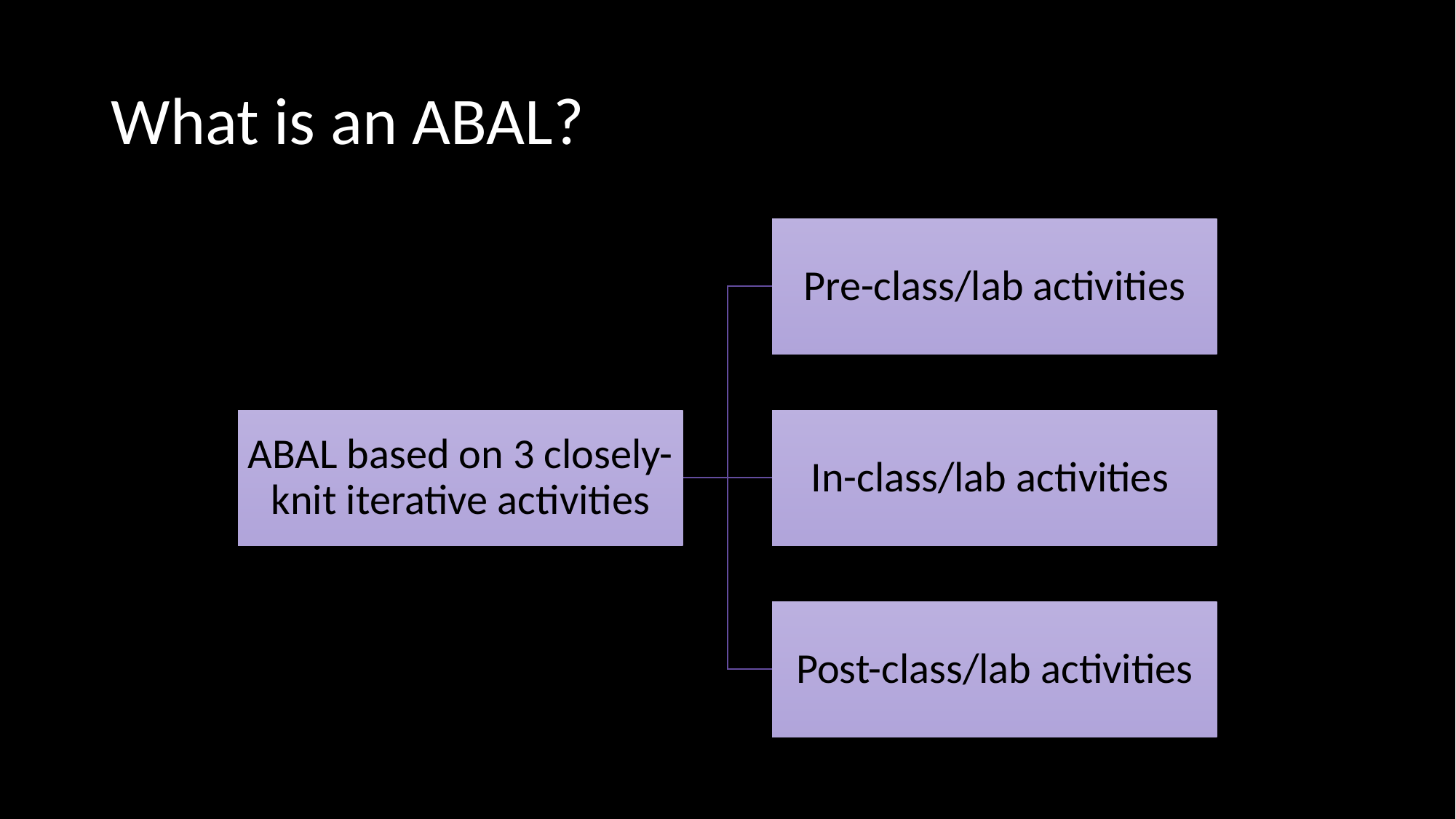

# What is an ABAL?
ABAL based on 3 closely-knit iterative activities
Pre-class/lab activities
In-class/lab activities
Post-class/lab activities